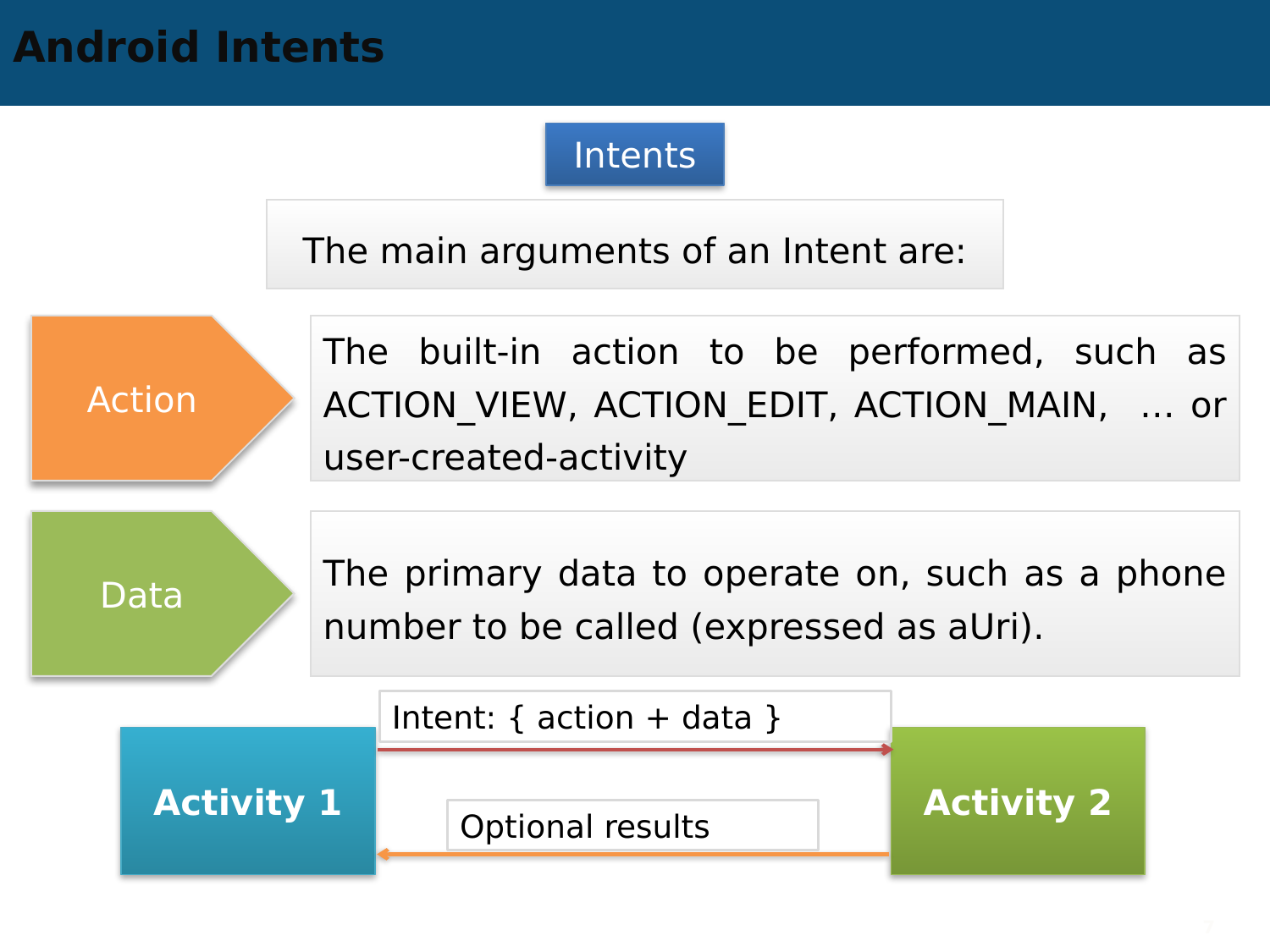

# Android Intents
Intents
The main arguments of an Intent are:
Action
The built-in action to be performed, such as ACTION_VIEW, ACTION_EDIT, ACTION_MAIN,  … or user-created-activity
Data
The primary data to operate on, such as a phone number to be called (expressed as aUri).
Intent: { action + data }
Activity 1
Activity 2
Optional results